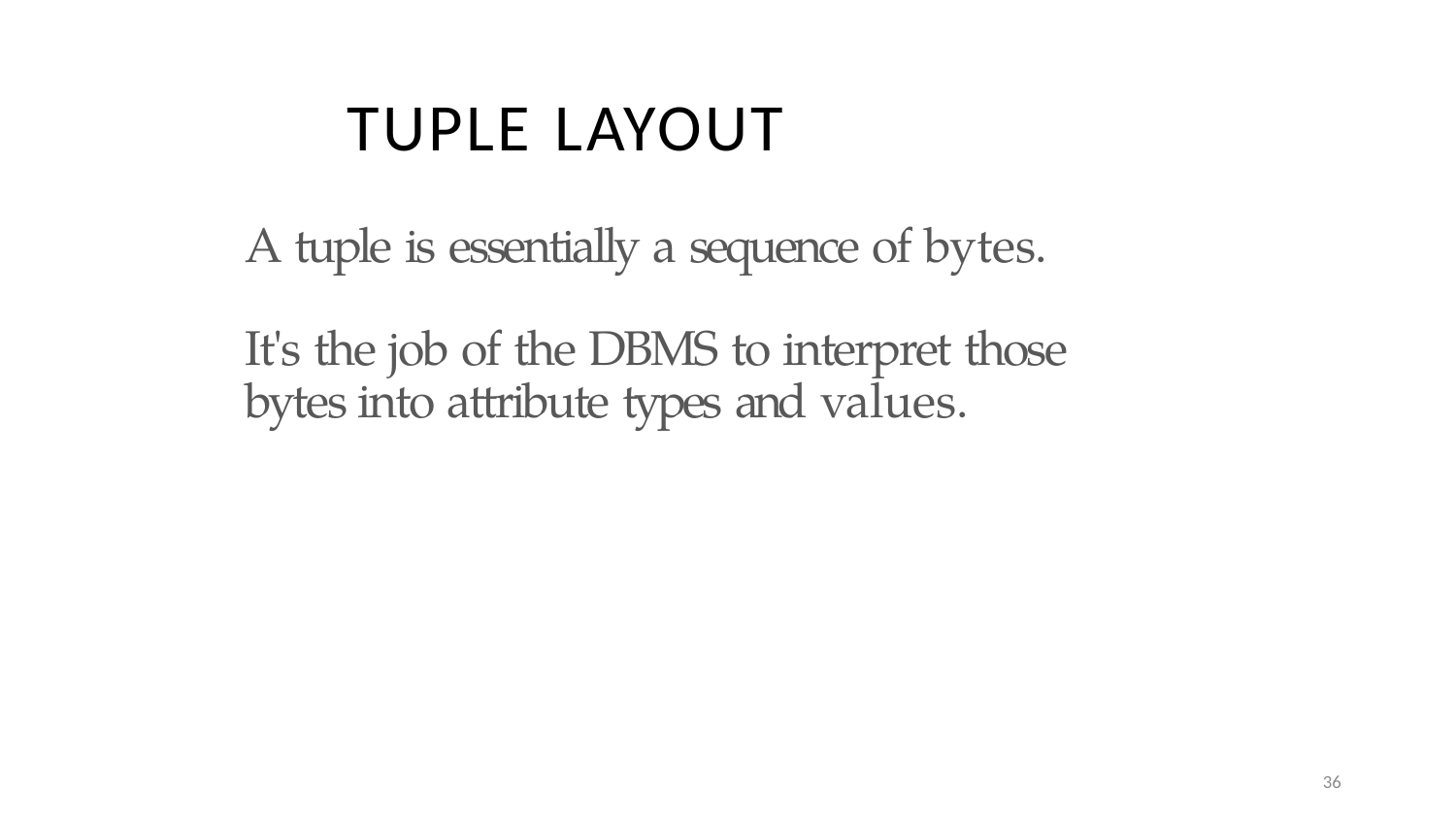

# TUPLE LAYOUT
A tuple is essentially a sequence of bytes.
It's the job of the DBMS to interpret those bytes into attribute types and values.
36